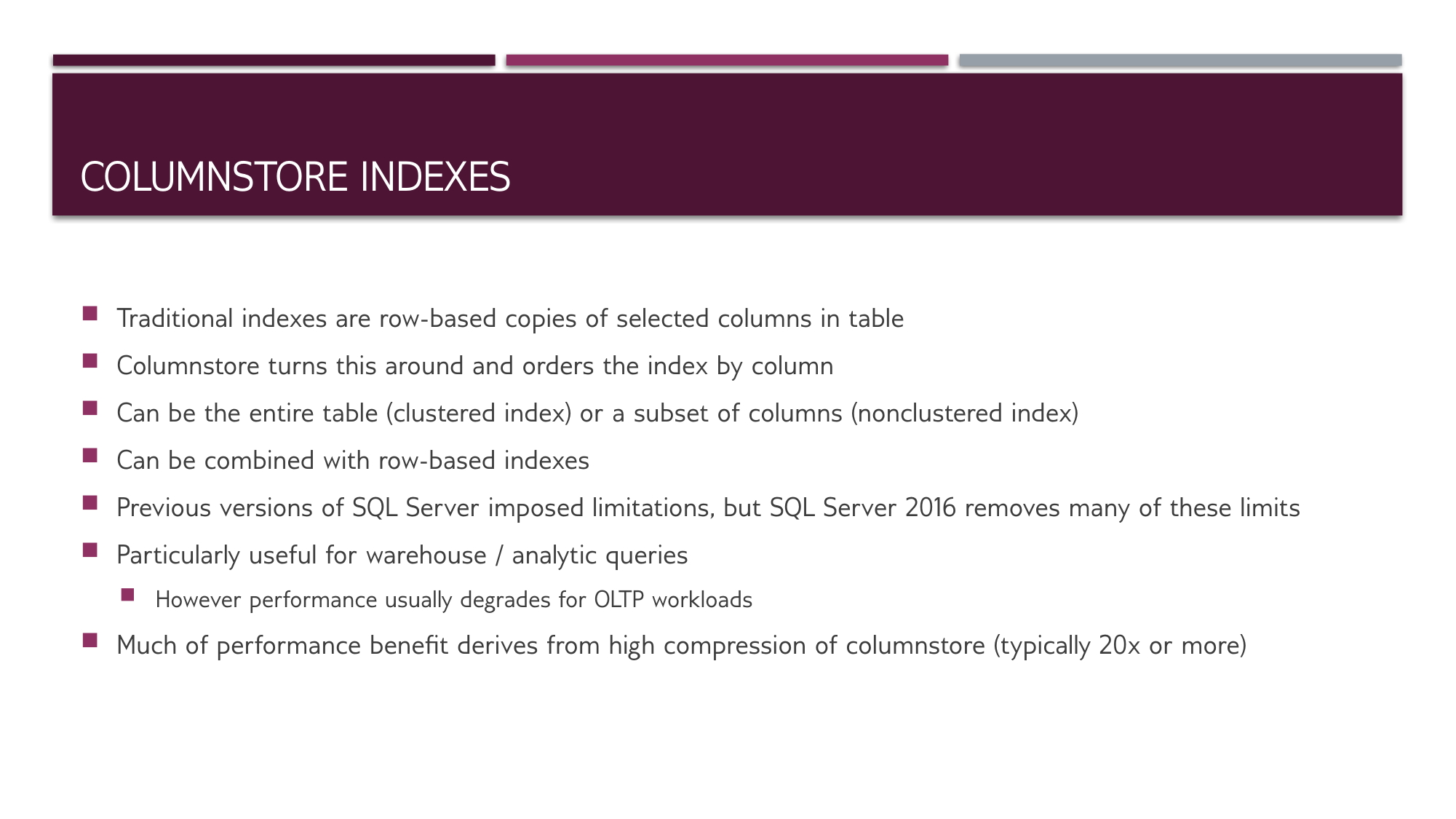

# Columnstore Indexes
Traditional indexes are row-based copies of selected columns in table
Columnstore turns this around and orders the index by column
Can be the entire table (clustered index) or a subset of columns (nonclustered index)
Can be combined with row-based indexes
Previous versions of SQL Server imposed limitations, but SQL Server 2016 removes many of these limits
Particularly useful for warehouse / analytic queries
However performance usually degrades for OLTP workloads
Much of performance benefit derives from high compression of columnstore (typically 20x or more)